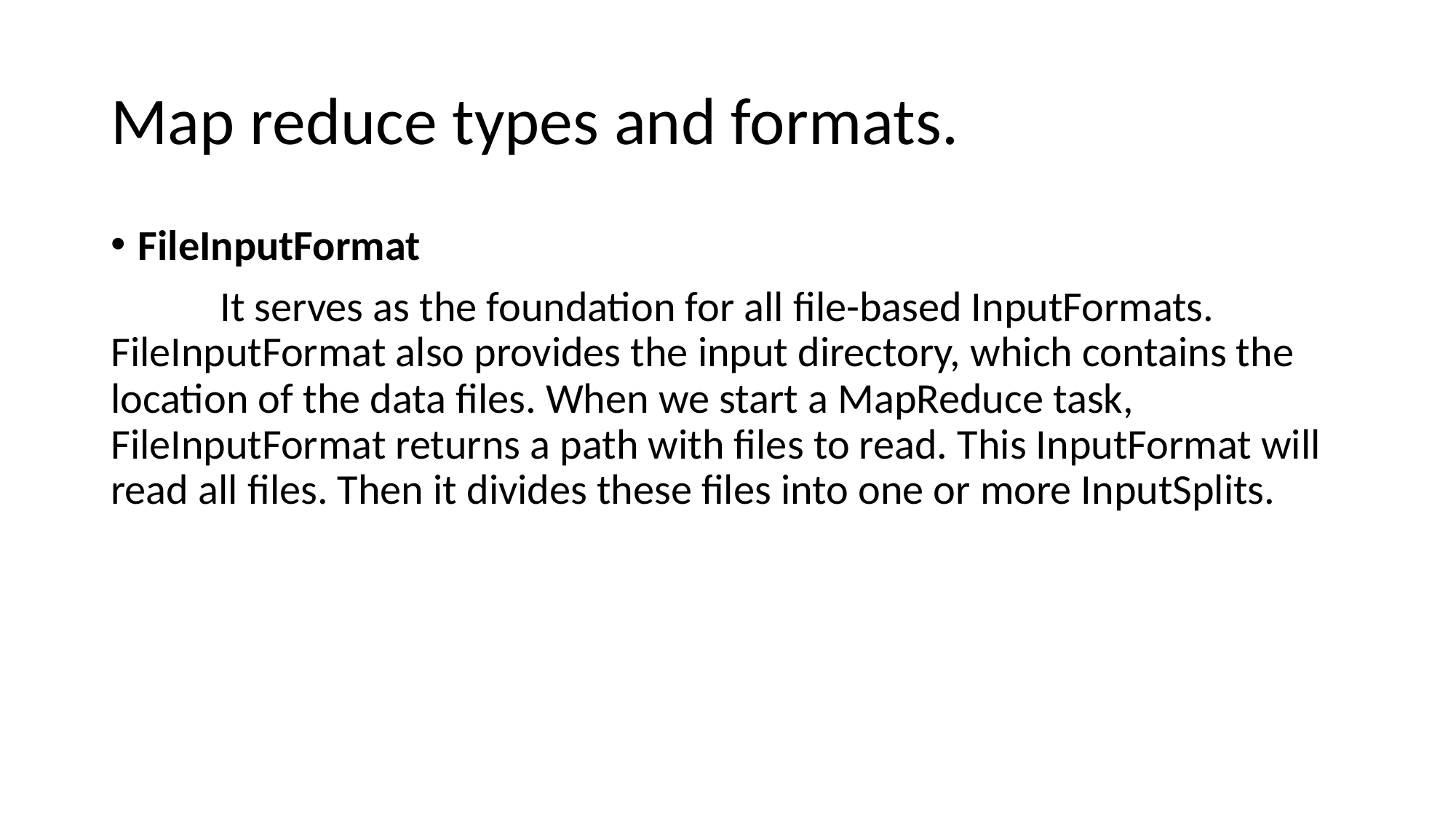

# Map reduce types and formats.
FileInputFormat
	It serves as the foundation for all file-based InputFormats. FileInputFormat also provides the input directory, which contains the location of the data files. When we start a MapReduce task, FileInputFormat returns a path with files to read. This InputFormat will read all files. Then it divides these files into one or more InputSplits.